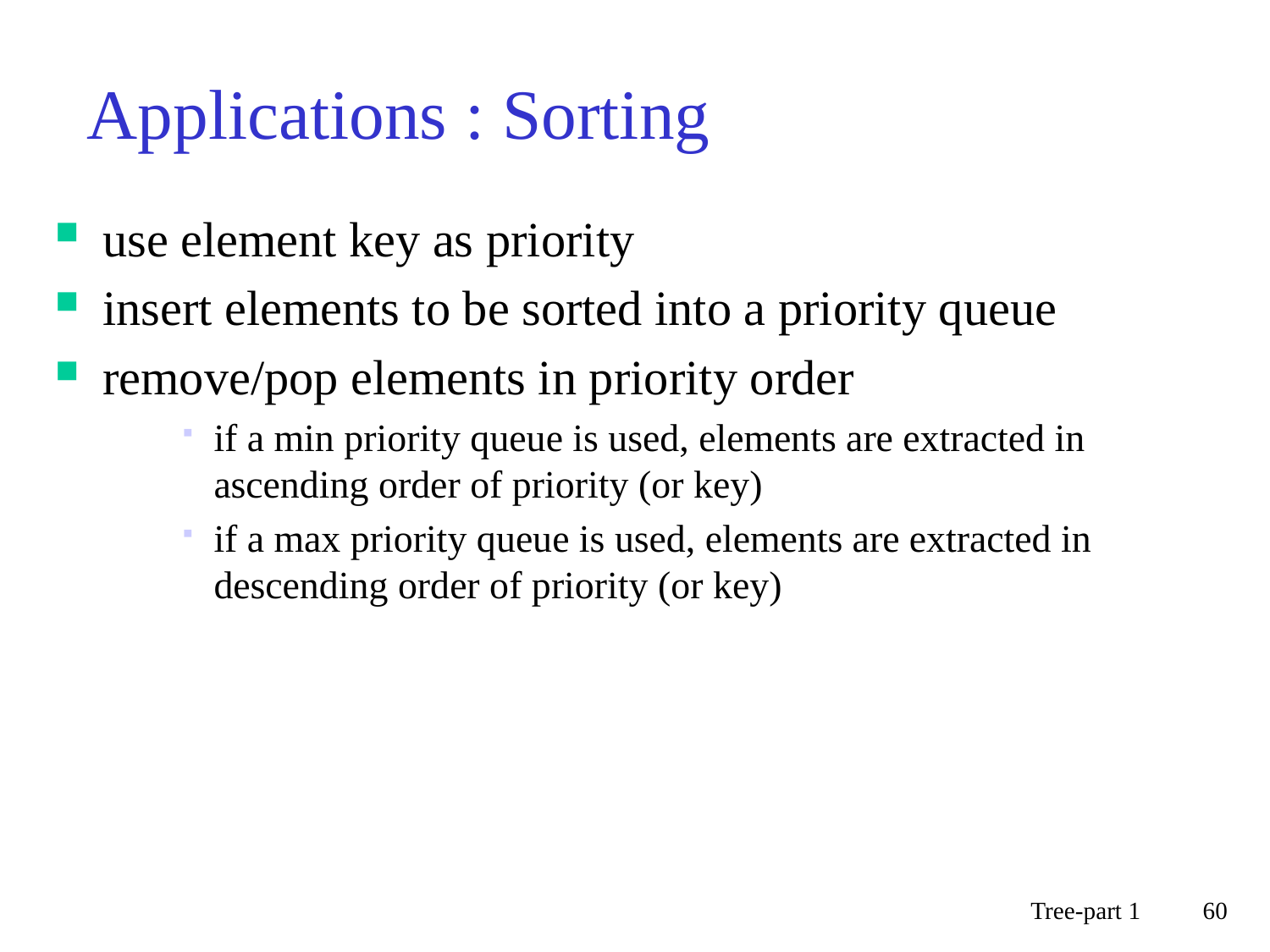

# Applications : Sorting
use element key as priority
insert elements to be sorted into a priority queue
remove/pop elements in priority order
if a min priority queue is used, elements are extracted in ascending order of priority (or key)
if a max priority queue is used, elements are extracted in descending order of priority (or key)
Tree-part 1
60